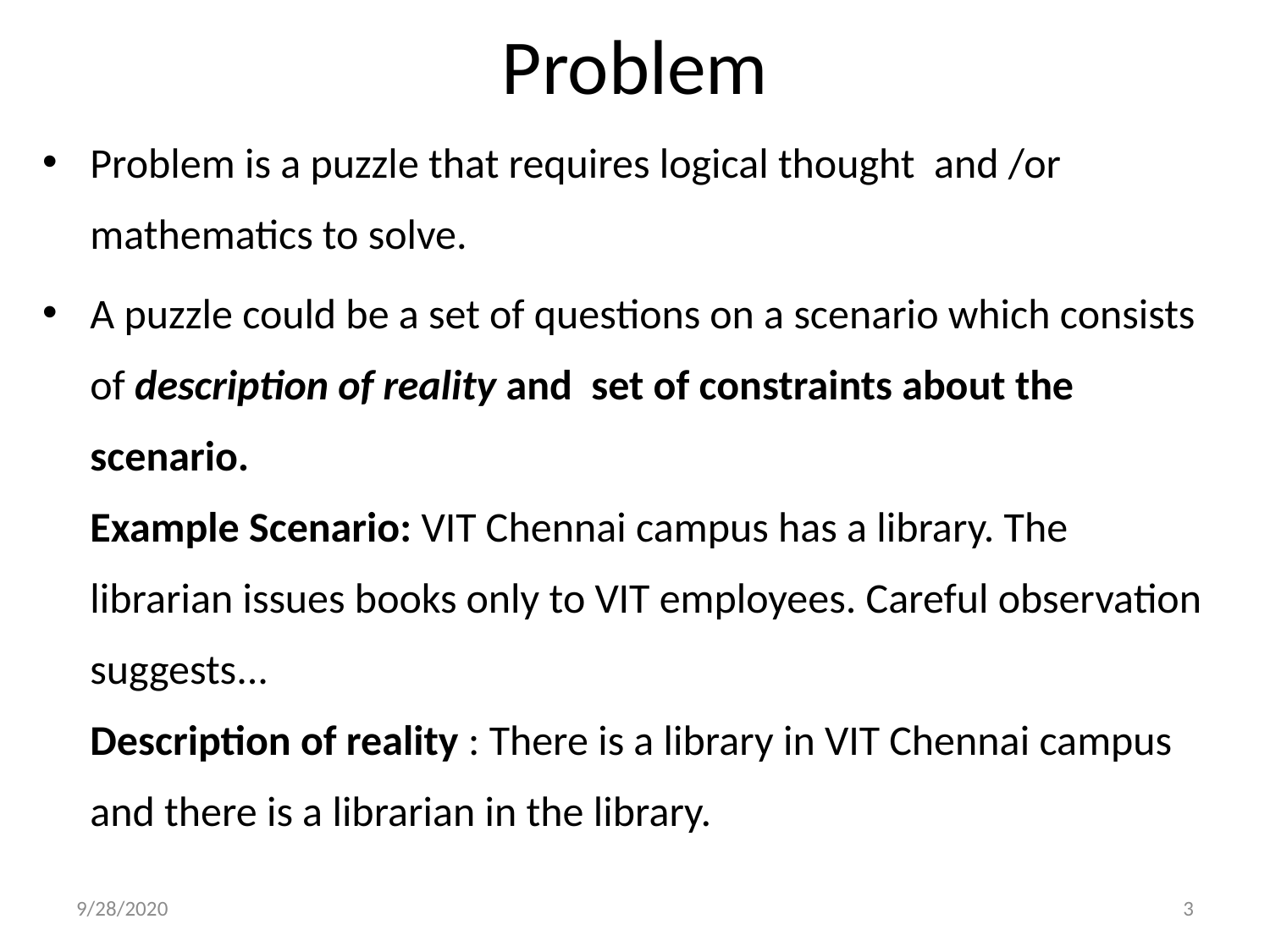

# Problem
Problem is a puzzle that requires logical thought  and /or mathematics to solve.
A puzzle could be a set of questions on a scenario which consists of description of reality and  set of constraints about the scenario.
Example Scenario: VIT Chennai campus has a library. The librarian issues books only to VIT employees. Careful observation suggests...
Description of reality : There is a library in VIT Chennai campus and there is a librarian in the library.
9/28/2020
3